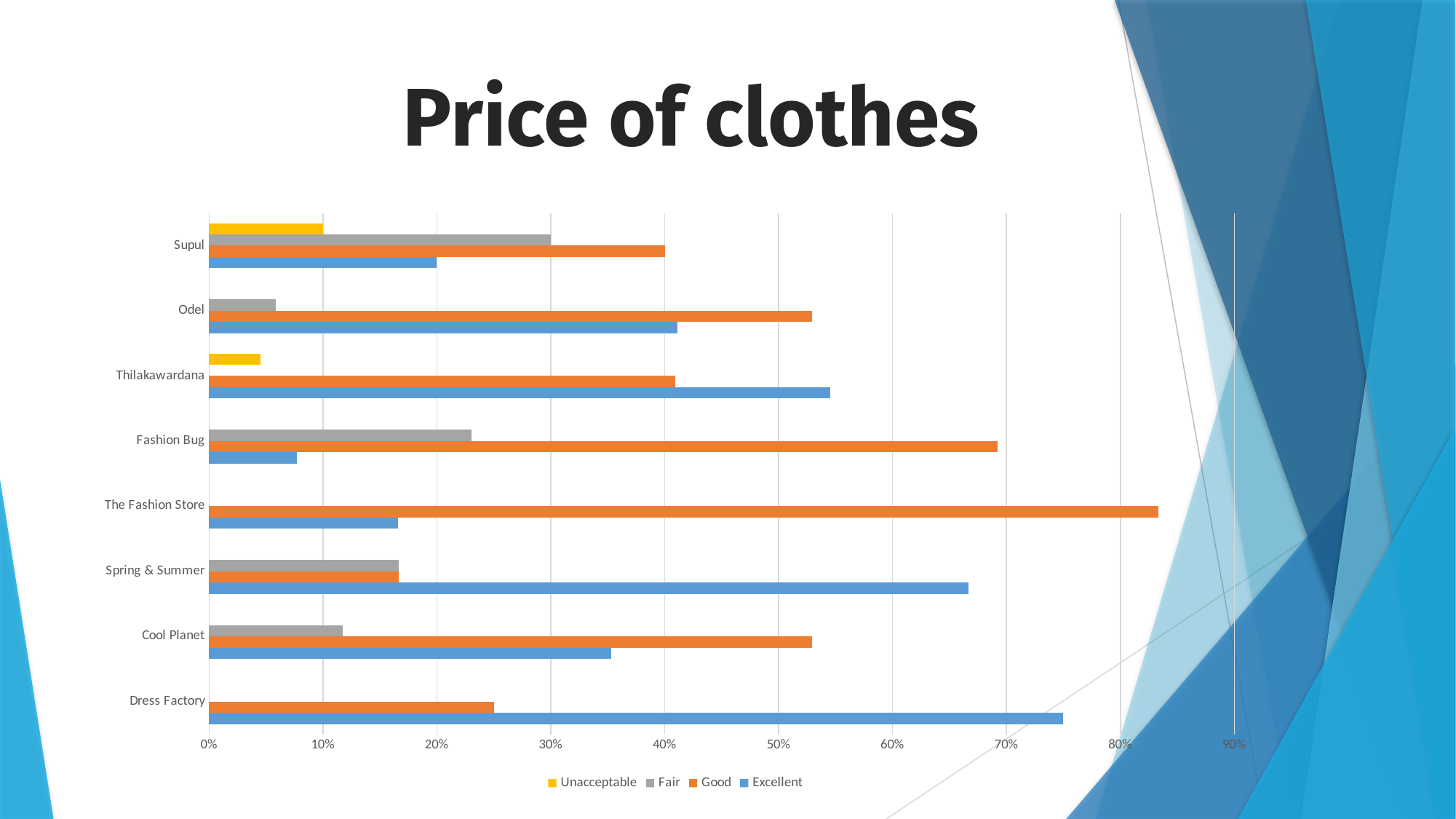

Price of clothes

### Chart

| Category | Excellent | Good | Fair | Unacceptable |
|---|---|---|---|---|
| Dress Factory | 0.75 | 0.25 | 0.0 | 0.0 |
| Cool Planet | 0.3529 | 0.5294 | 0.1176 | 0.0 |
| Spring & Summer | 0.6666 | 0.1666 | 0.1666 | 0.0 |
| The Fashion Store | 0.166 | 0.8333 | 0.0 | 0.0 |
| Fashion Bug | 0.0769 | 0.6923 | 0.2307 | 0.0 |
| Thilakawardana | 0.5454 | 0.409 | 0.0 | 0.0454 |
| Odel | 0.4111 | 0.5294 | 0.0588 | 0.0 |
| Supul | 0.2 | 0.4 | 0.3 | 0.1 |